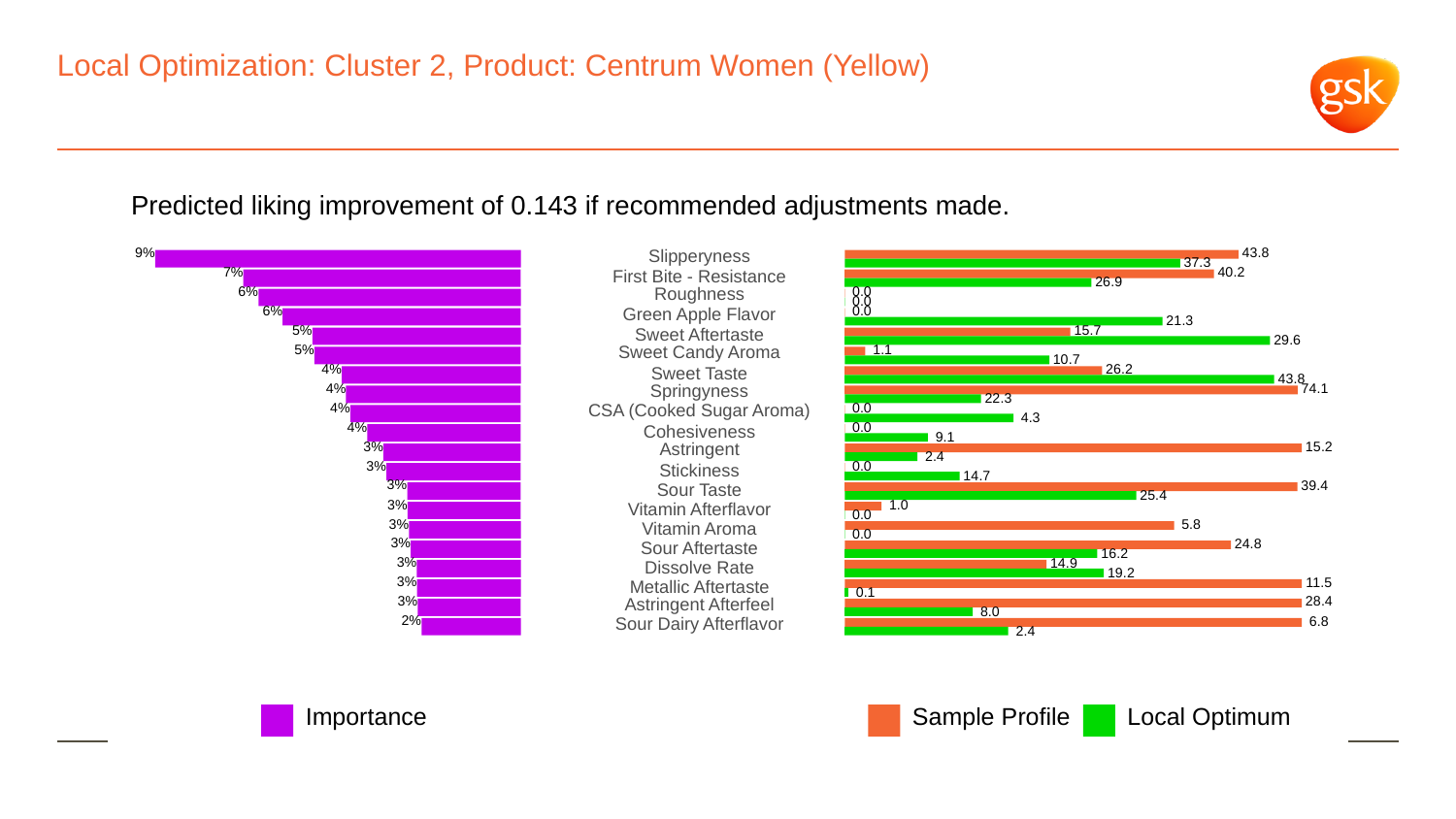

# Local Optimization: Cluster 2, Product: Centrum Women (Yellow)

Predicted liking improvement of 0.143 if recommended adjustments made.

9%
Slipperyness
 43.8

 37.3

7%
 40.2

First Bite - Resistance
 26.9

6%
Roughness
  0.0

  0.0

6%
Green Apple Flavor
  0.0

 21.3

5%
 15.7

Sweet Aftertaste
 29.6

5%
Sweet Candy Aroma
  1.1

 10.7

4%
 26.2

Sweet Taste
 43.8

4%
Springyness
 74.1

 22.3

4%
CSA (Cooked Sugar Aroma)
  0.0

  4.3

4%
  0.0

Cohesiveness
  9.1

3%
Astringent
 15.2

  2.4

3%
  0.0

Stickiness
 14.7

3%
 39.4

Sour Taste
 25.4

3%
  1.0

Vitamin Afterflavor
  0.0

3%
  5.8

Vitamin Aroma
  0.0

3%
 24.8

Sour Aftertaste
 16.2

3%
 14.9

Dissolve Rate
 19.2

3%
 11.5

Metallic Aftertaste
  0.1

3%
Astringent Afterfeel
 28.4

  8.0

2%
Sour Dairy Afterflavor
  6.8

  2.4

Local Optimum
Sample Profile
Importance